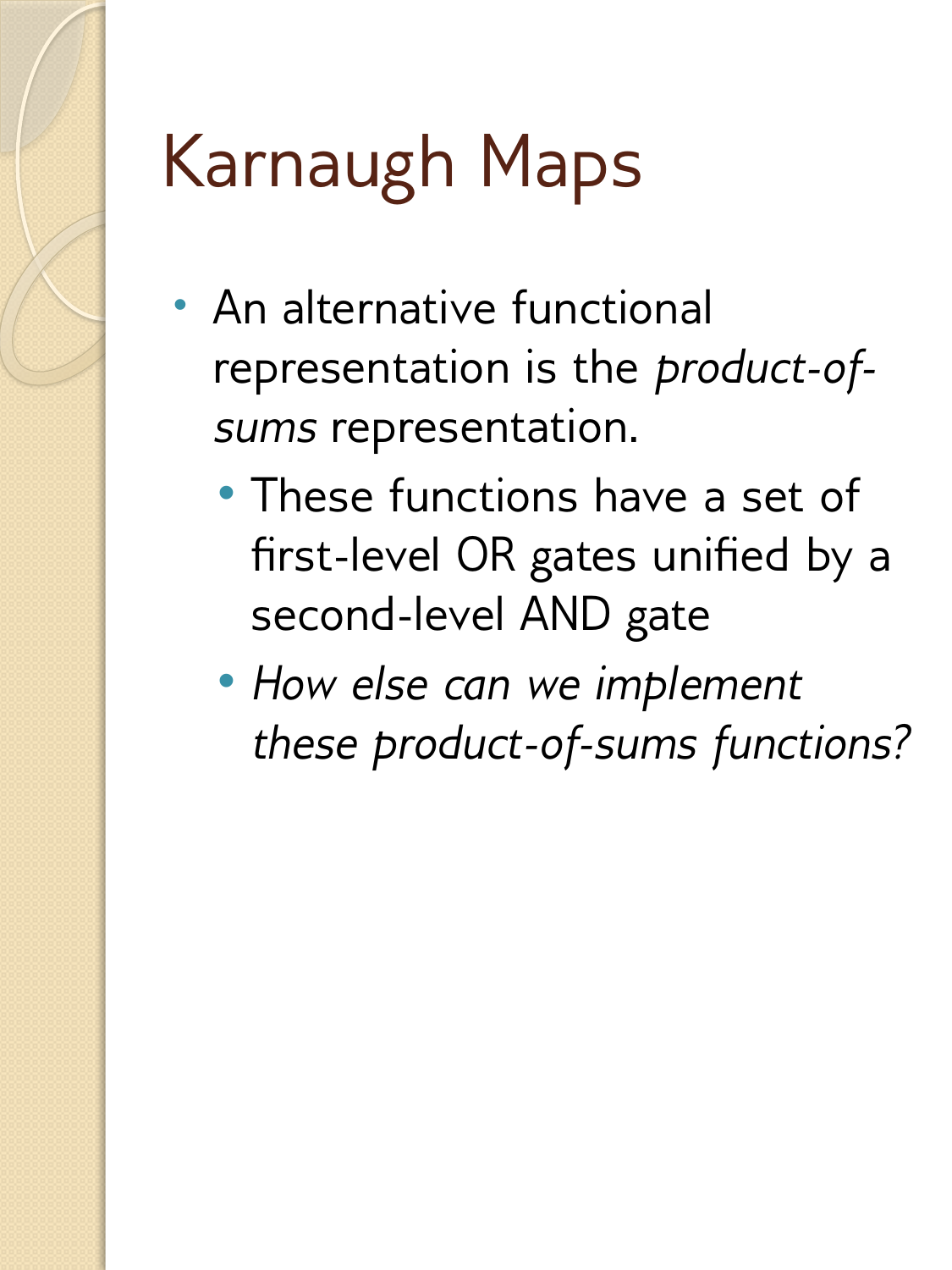

# Karnaugh Maps
An alternative functional representation is the product-of-sums representation.
These functions have a set of first-level OR gates unified by a second-level AND gate
How else can we implement these product-of-sums functions?